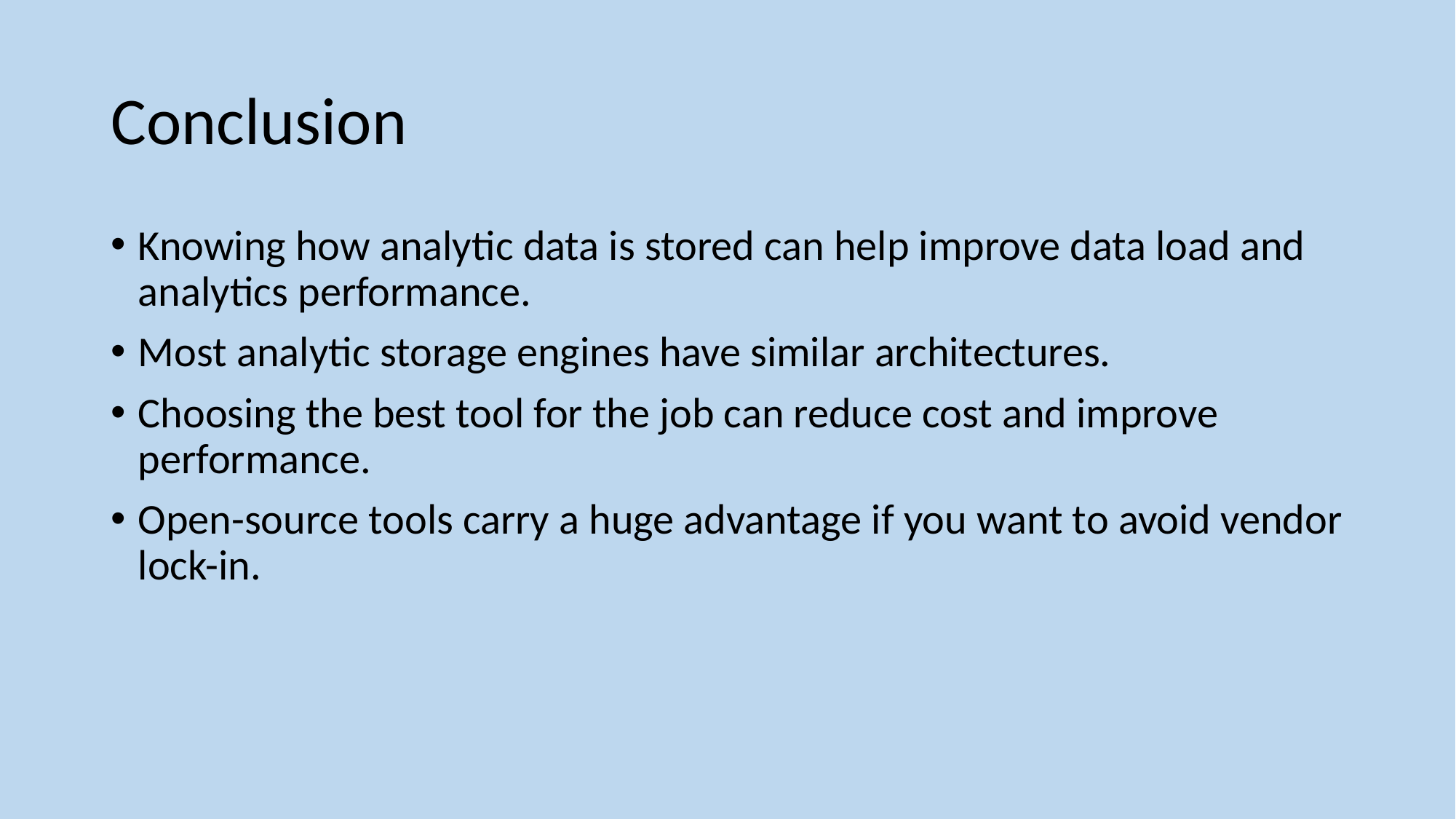

# Conclusion
Knowing how analytic data is stored can help improve data load and analytics performance.
Most analytic storage engines have similar architectures.
Choosing the best tool for the job can reduce cost and improve performance.
Open-source tools carry a huge advantage if you want to avoid vendor lock-in.